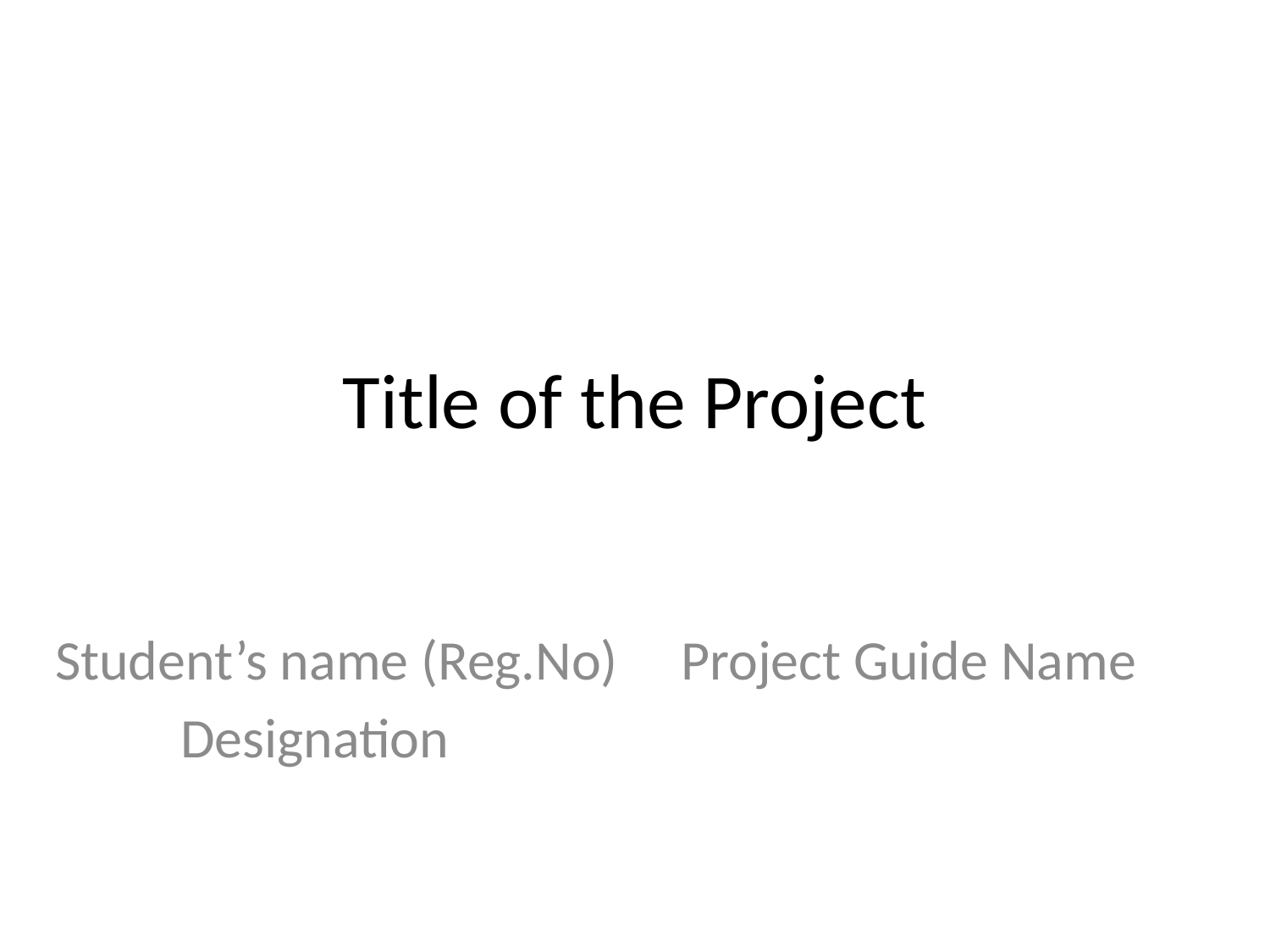

# Title of the Project

Student’s name (Reg.No)     Project Guide Name
					Designation